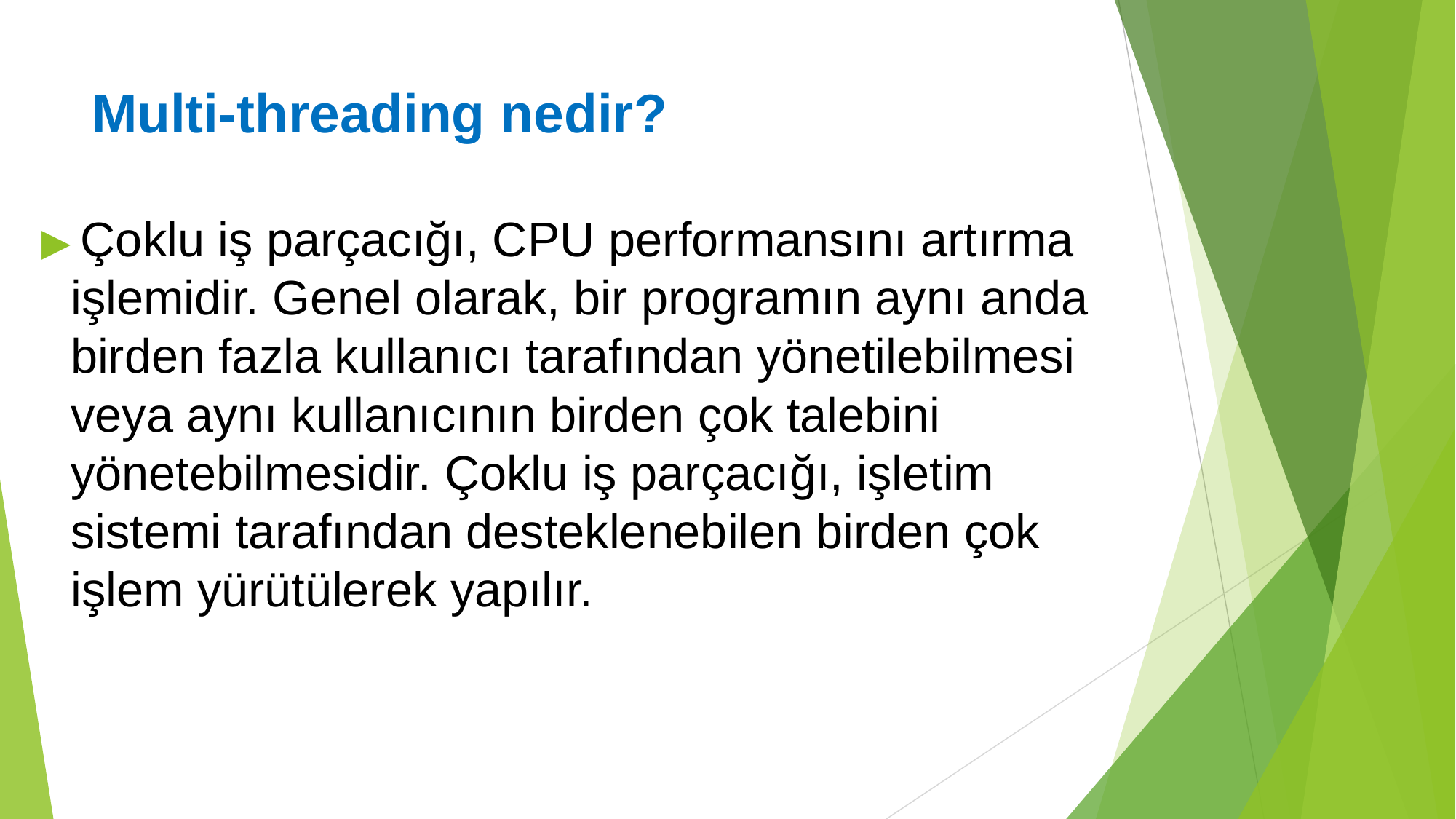

# Multi-threading nedir?
Çoklu iş parçacığı, CPU performansını artırma işlemidir. Genel olarak, bir programın aynı anda birden fazla kullanıcı tarafından yönetilebilmesi veya aynı kullanıcının birden çok talebini yönetebilmesidir. Çoklu iş parçacığı, işletim sistemi tarafından desteklenebilen birden çok işlem yürütülerek yapılır.